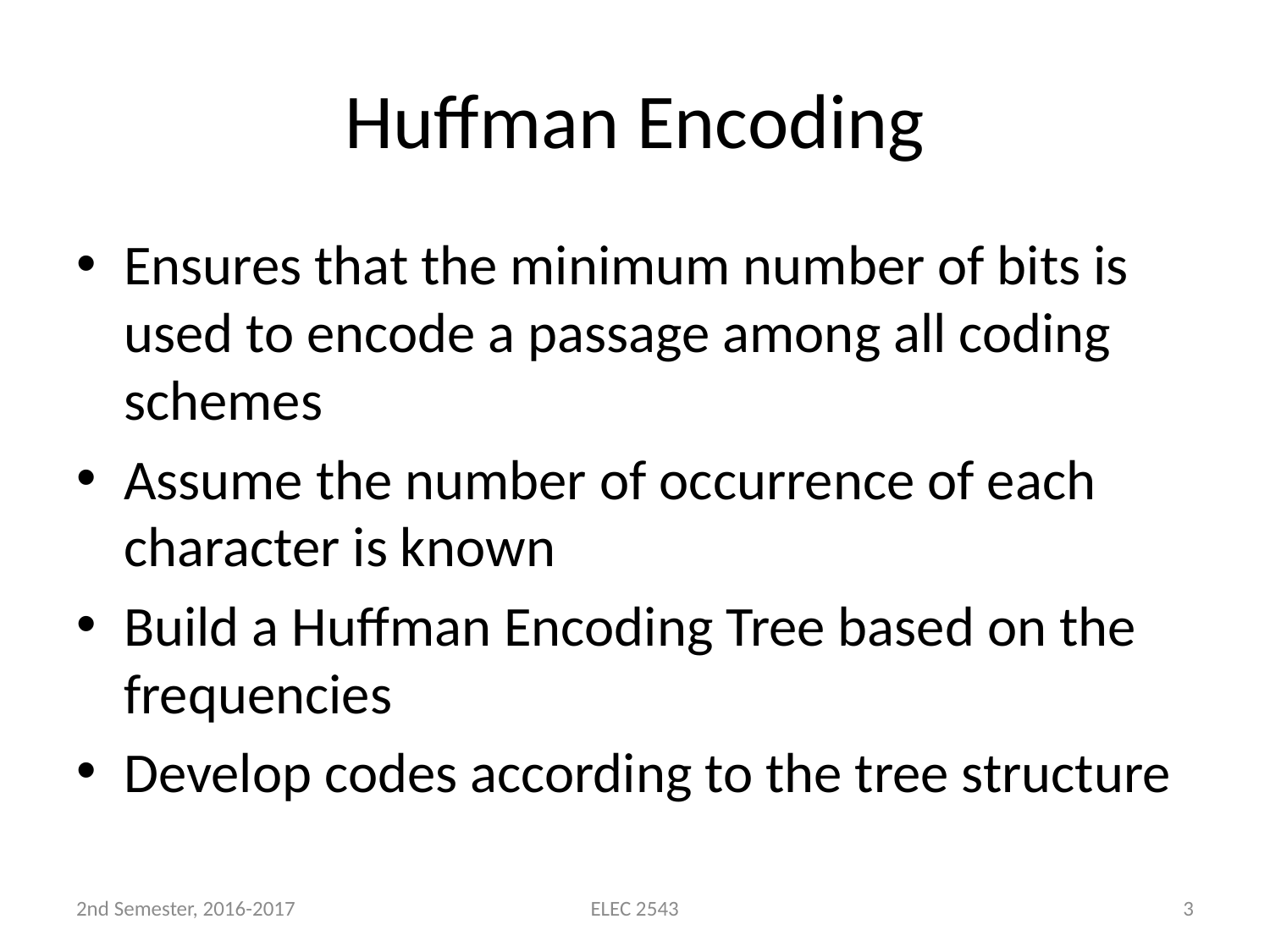

# Huffman Encoding
Ensures that the minimum number of bits is used to encode a passage among all coding schemes
Assume the number of occurrence of each character is known
Build a Huffman Encoding Tree based on the frequencies
Develop codes according to the tree structure
2nd Semester, 2016-2017
ELEC 2543
3